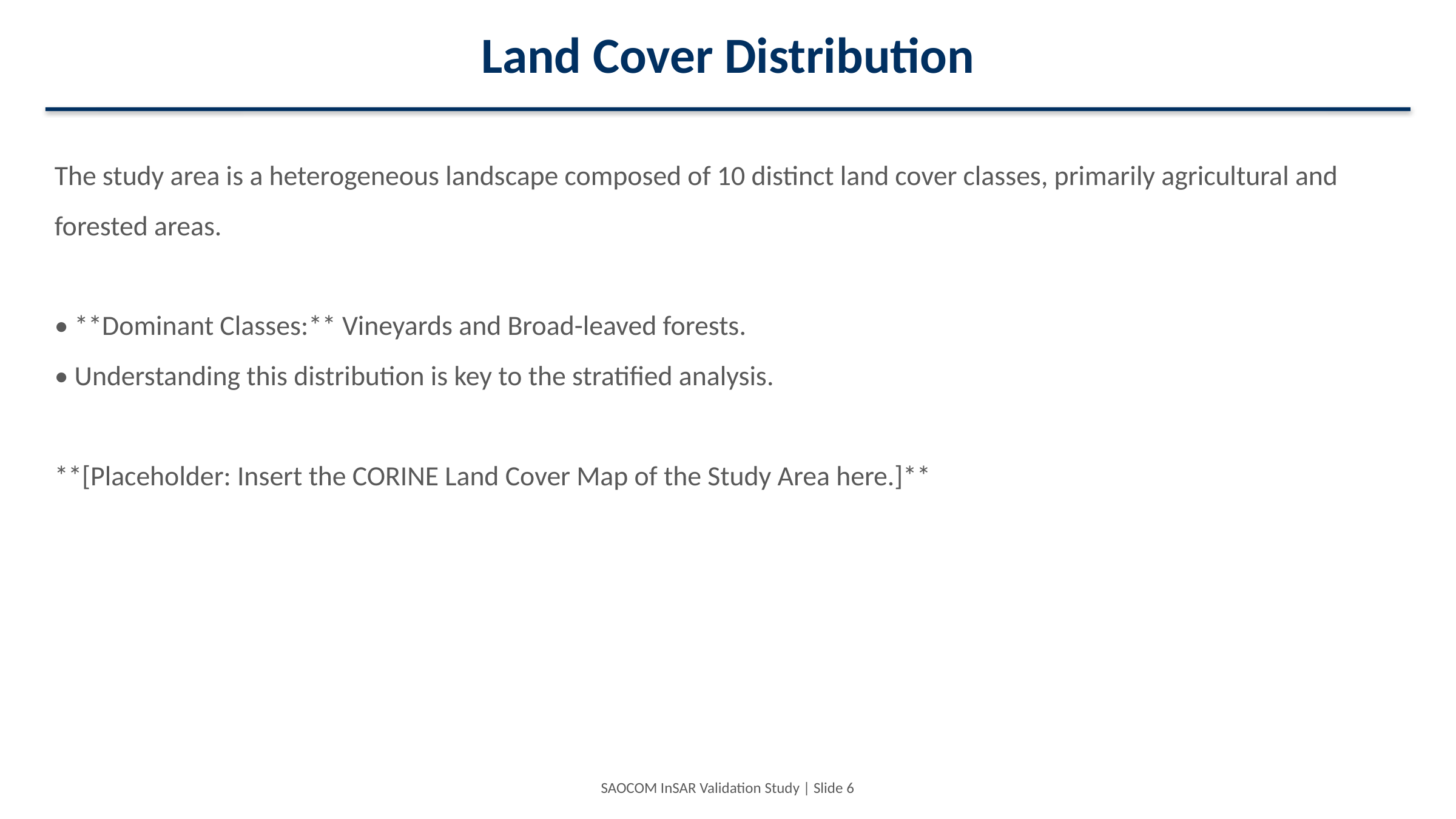

Land Cover Distribution

The study area is a heterogeneous landscape composed of 10 distinct land cover classes, primarily agricultural and forested areas.
• **Dominant Classes:** Vineyards and Broad-leaved forests.
• Understanding this distribution is key to the stratified analysis.
**[Placeholder: Insert the CORINE Land Cover Map of the Study Area here.]**
SAOCOM InSAR Validation Study | Slide 6